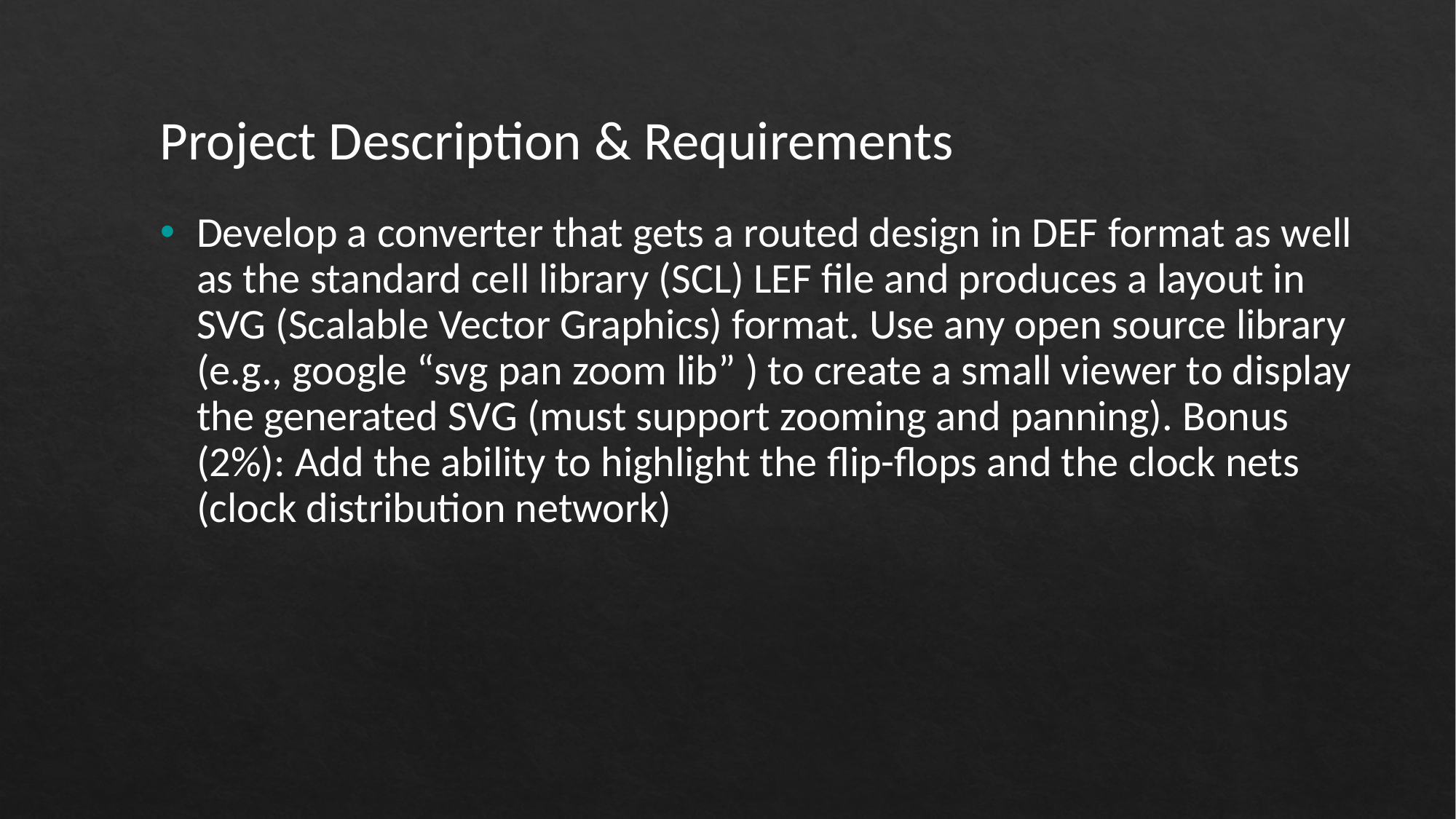

Project Description & Requirements
Develop a converter that gets a routed design in DEF format as well as the standard cell library (SCL) LEF file and produces a layout in SVG (Scalable Vector Graphics) format. Use any open source library (e.g., google “svg pan zoom lib” ) to create a small viewer to display the generated SVG (must support zooming and panning). Bonus (2%): Add the ability to highlight the flip-flops and the clock nets (clock distribution network)